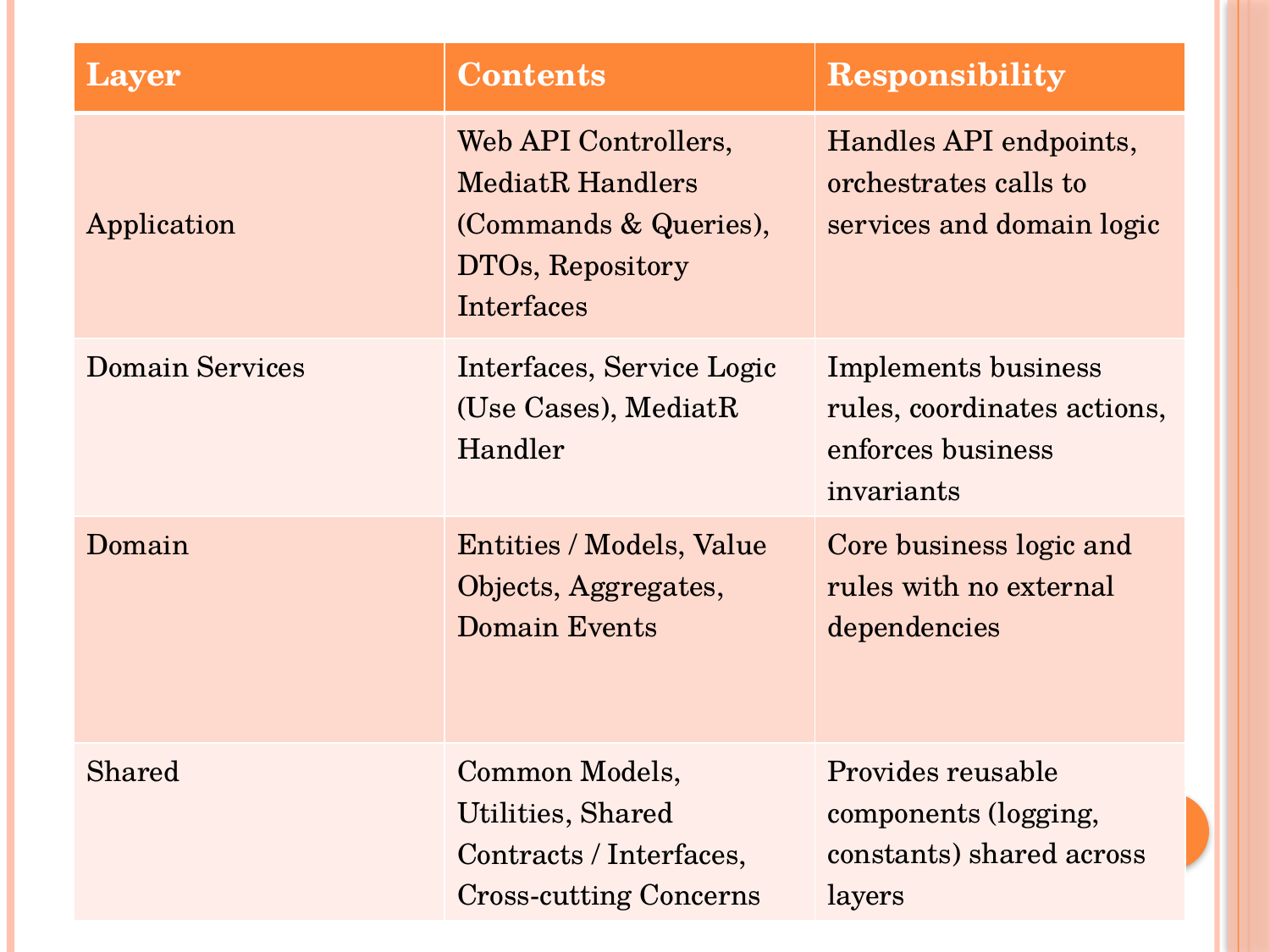

#
| Layer | Contents | Responsibility |
| --- | --- | --- |
| Application | Web API Controllers, MediatR Handlers (Commands & Queries), DTOs, Repository Interfaces | Handles API endpoints, orchestrates calls to services and domain logic |
| Domain Services | Interfaces, Service Logic (Use Cases), MediatR Handler | Implements business rules, coordinates actions, enforces business invariants |
| Domain | Entities / Models, Value Objects, Aggregates, Domain Events | Core business logic and rules with no external dependencies |
| Shared | Common Models, Utilities, Shared Contracts / Interfaces, Cross-cutting Concerns | Provides reusable components (logging, constants) shared across layers |